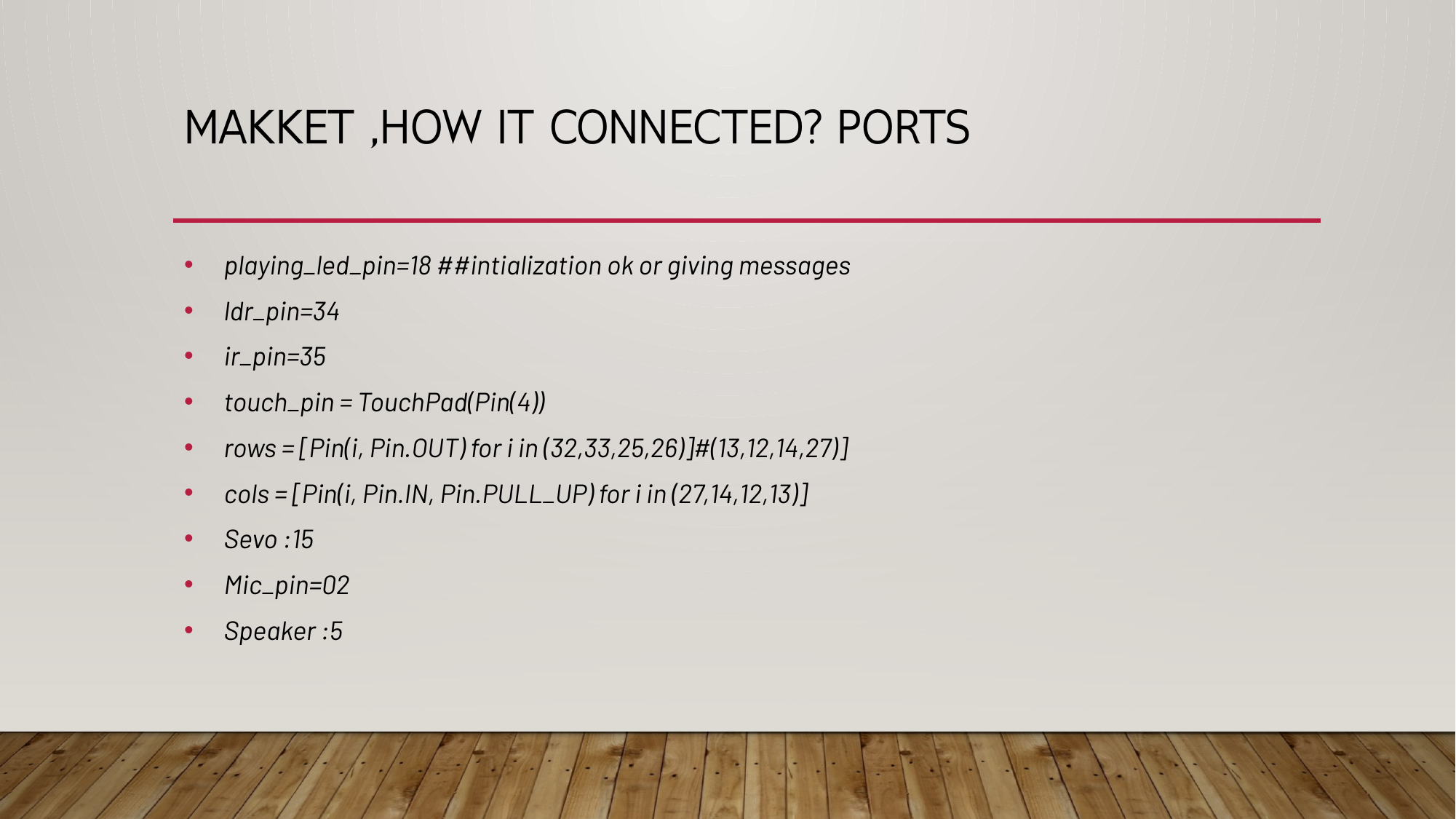

# Makket ,HOW It Connected? ports
playing_led_pin=18 ##intialization ok or giving messages
ldr_pin=34
ir_pin=35
touch_pin = TouchPad(Pin(4))
rows = [Pin(i, Pin.OUT) for i in (32,33,25,26)]#(13,12,14,27)]
cols = [Pin(i, Pin.IN, Pin.PULL_UP) for i in (27,14,12,13)]
Sevo :15
Mic_pin=02
Speaker :5